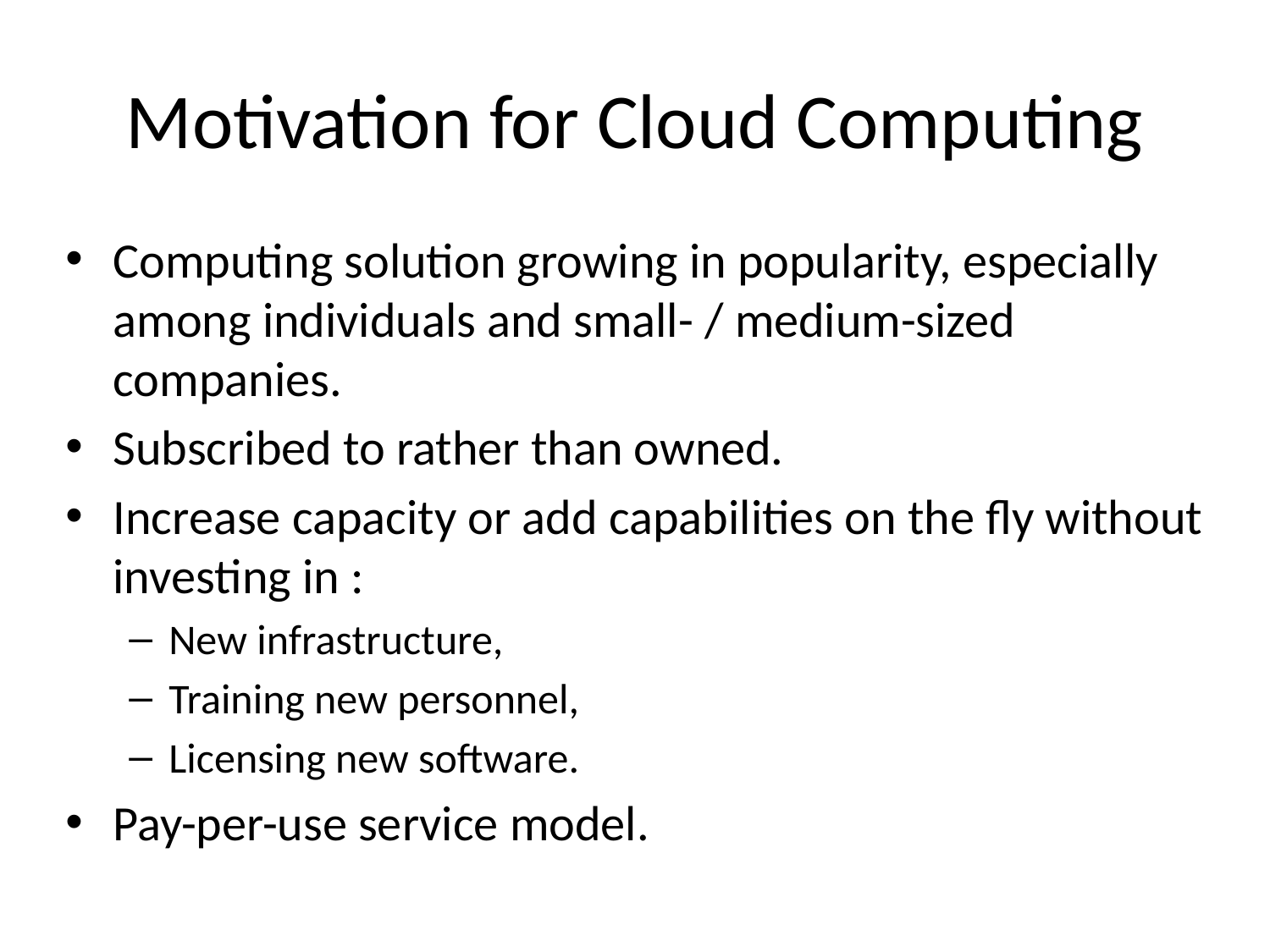

# Motivation for Cloud Computing
Computing solution growing in popularity, especially among individuals and small- / medium-sized companies.
Subscribed to rather than owned.
Increase capacity or add capabilities on the fly without investing in :
New infrastructure,
Training new personnel,
Licensing new software.
Pay-per-use service model.